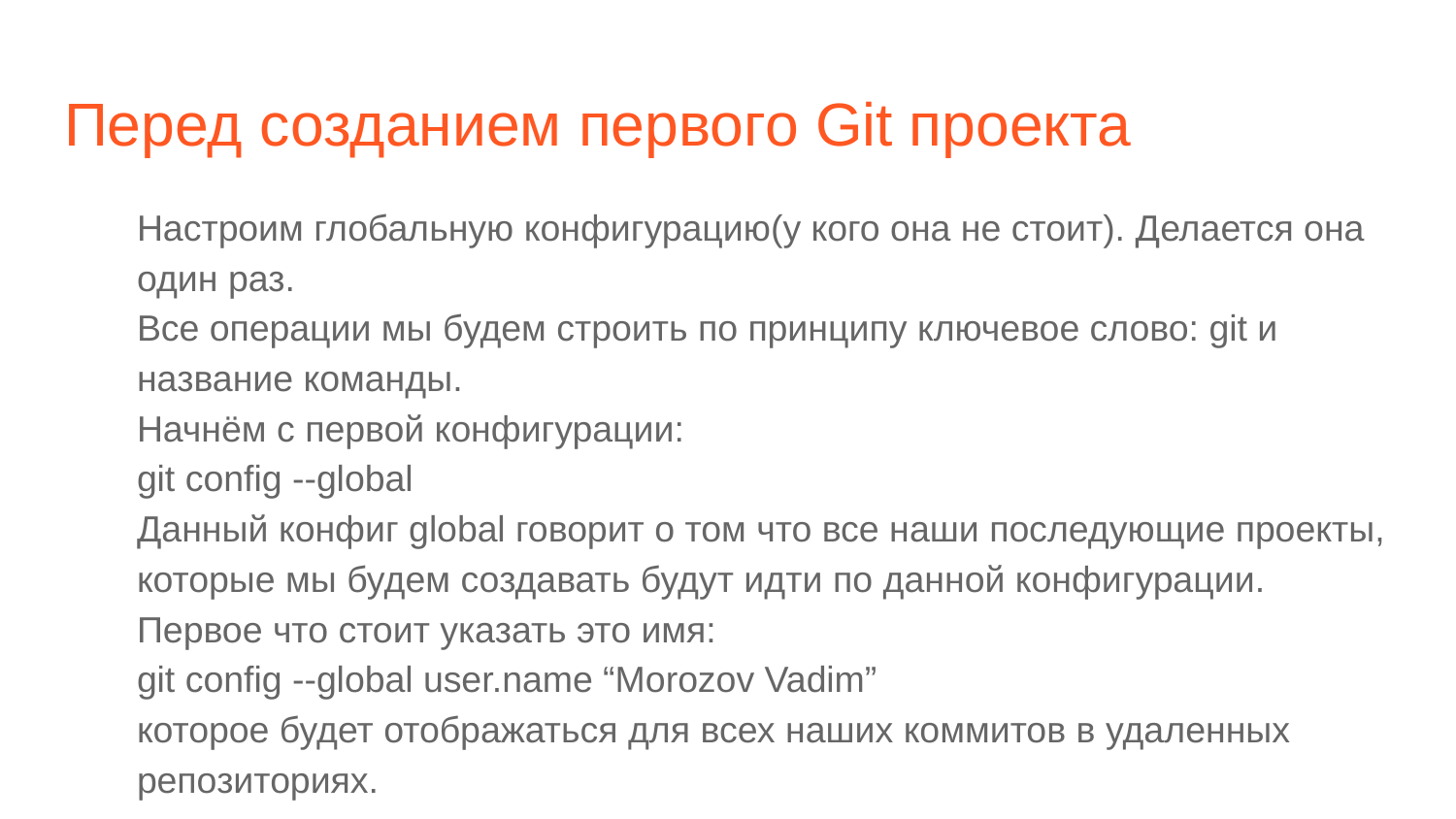

# Перед созданием первого Git проекта
Настроим глобальную конфигурацию(у кого она не стоит). Делается она один раз.
Все операции мы будем строить по принципу ключевое слово: git и название команды.
Начнём с первой конфигурации:
git config --global
Данный конфиг global говорит о том что все наши последующие проекты, которые мы будем создавать будут идти по данной конфигурации.
Первое что стоит указать это имя:
git config --global user.name “Morozov Vadim”
которое будет отображаться для всех наших коммитов в удаленных репозиториях.